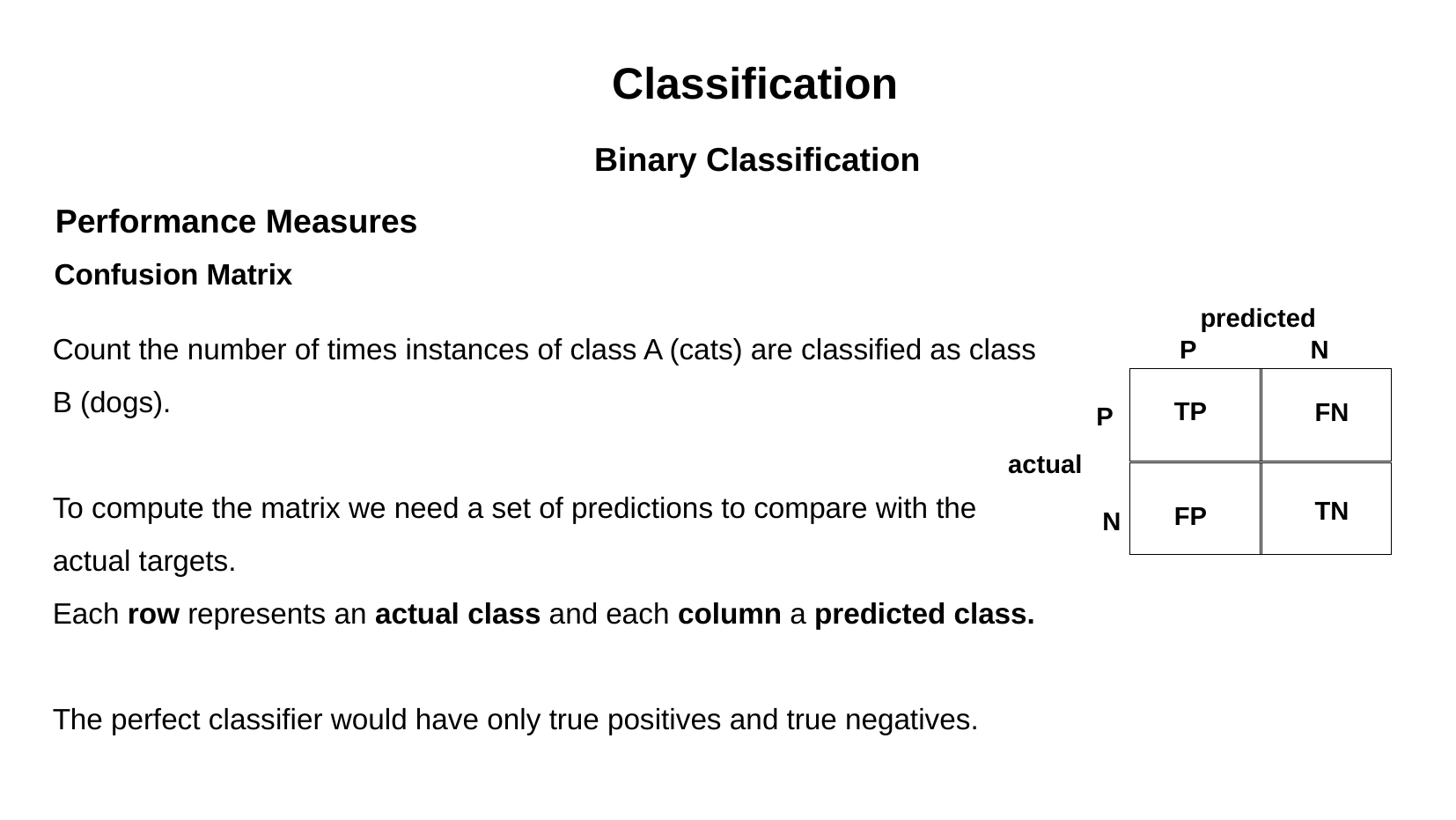

Classification
Binary Classification
Performance Measures
Confusion Matrix
predicted
Count the number of times instances of class A (cats) are classified as class B (dogs).

To compute the matrix we need a set of predictions to compare with the actual targets.
Each row represents an actual class and each column a predicted class.

The perfect classifier would have only true positives and true negatives.
P
N

TP
FN
P
actual

TN
FP
N